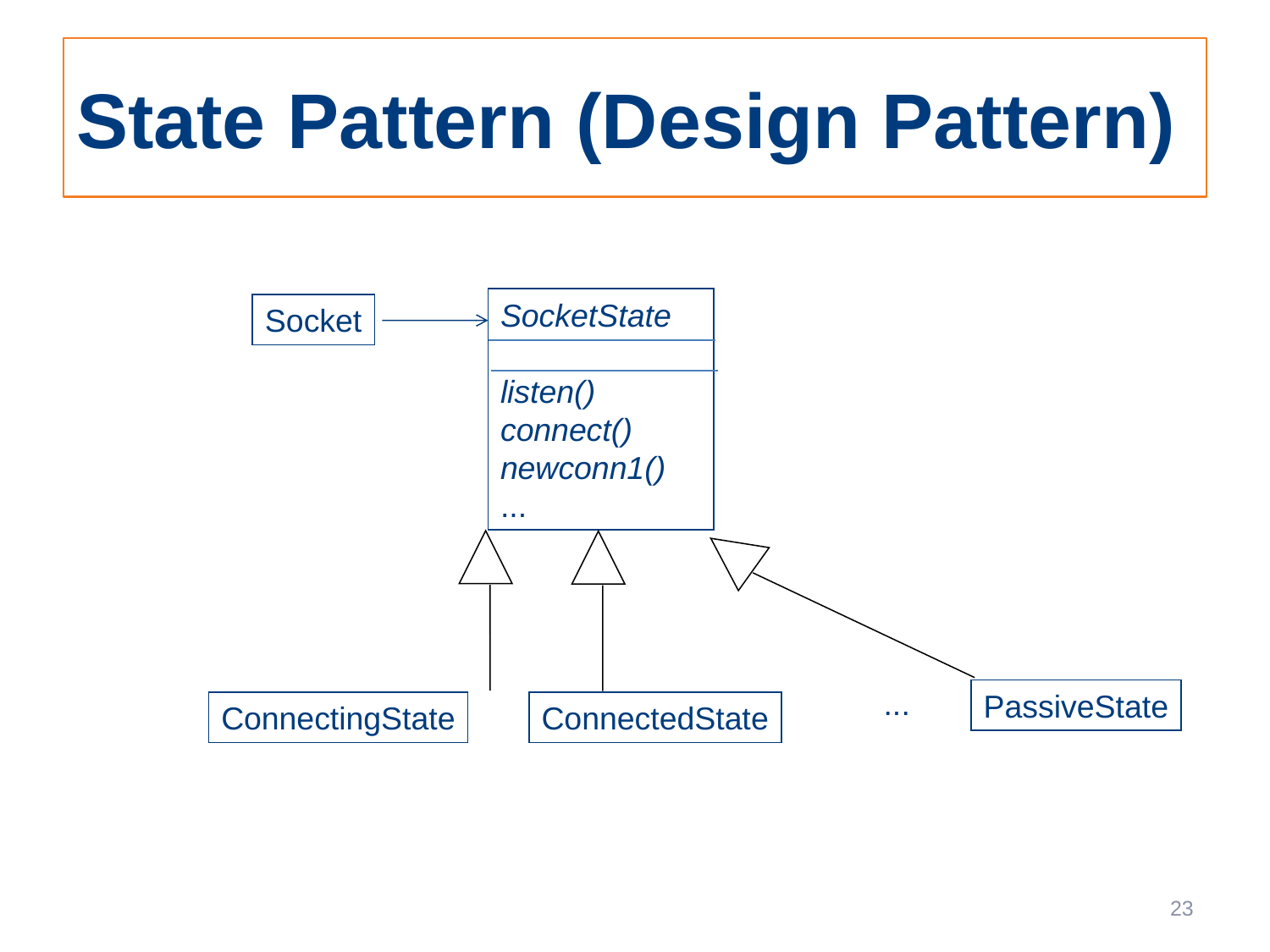

# State Pattern (Design Pattern)
SocketState
listen()
connect()
newconn1()
...
Socket

...
PassiveState
ConnectingState
ConnectedState
23